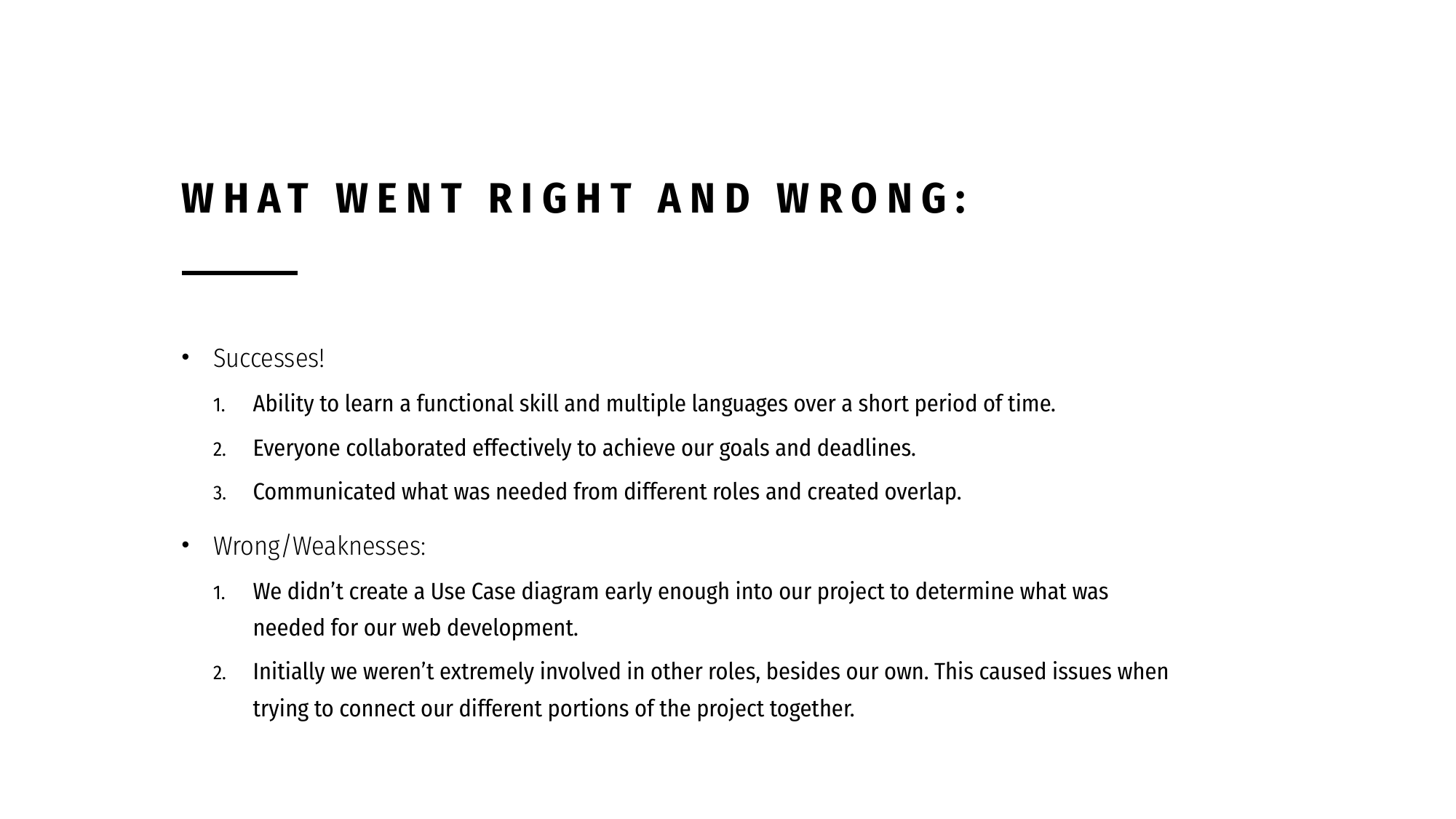

# What went Right and Wrong:
Successes!
Ability to learn a functional skill and multiple languages over a short period of time.
Everyone collaborated effectively to achieve our goals and deadlines.
Communicated what was needed from different roles and created overlap.
Wrong/Weaknesses:
We didn’t create a Use Case diagram early enough into our project to determine what was needed for our web development.
Initially we weren’t extremely involved in other roles, besides our own. This caused issues when trying to connect our different portions of the project together.